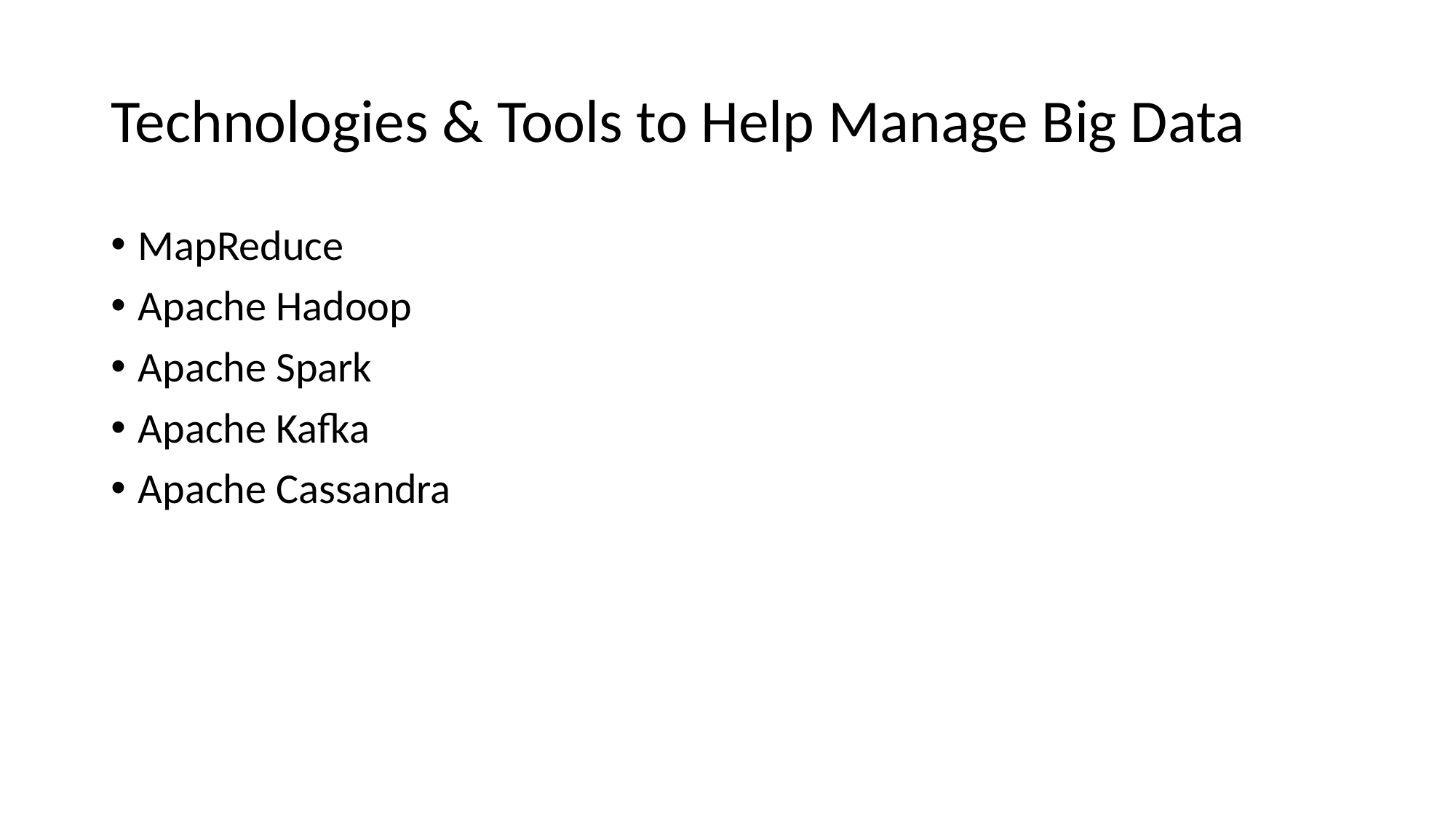

# Technologies & Tools to Help Manage Big Data
MapReduce
Apache Hadoop
Apache Spark
Apache Kafka
Apache Cassandra